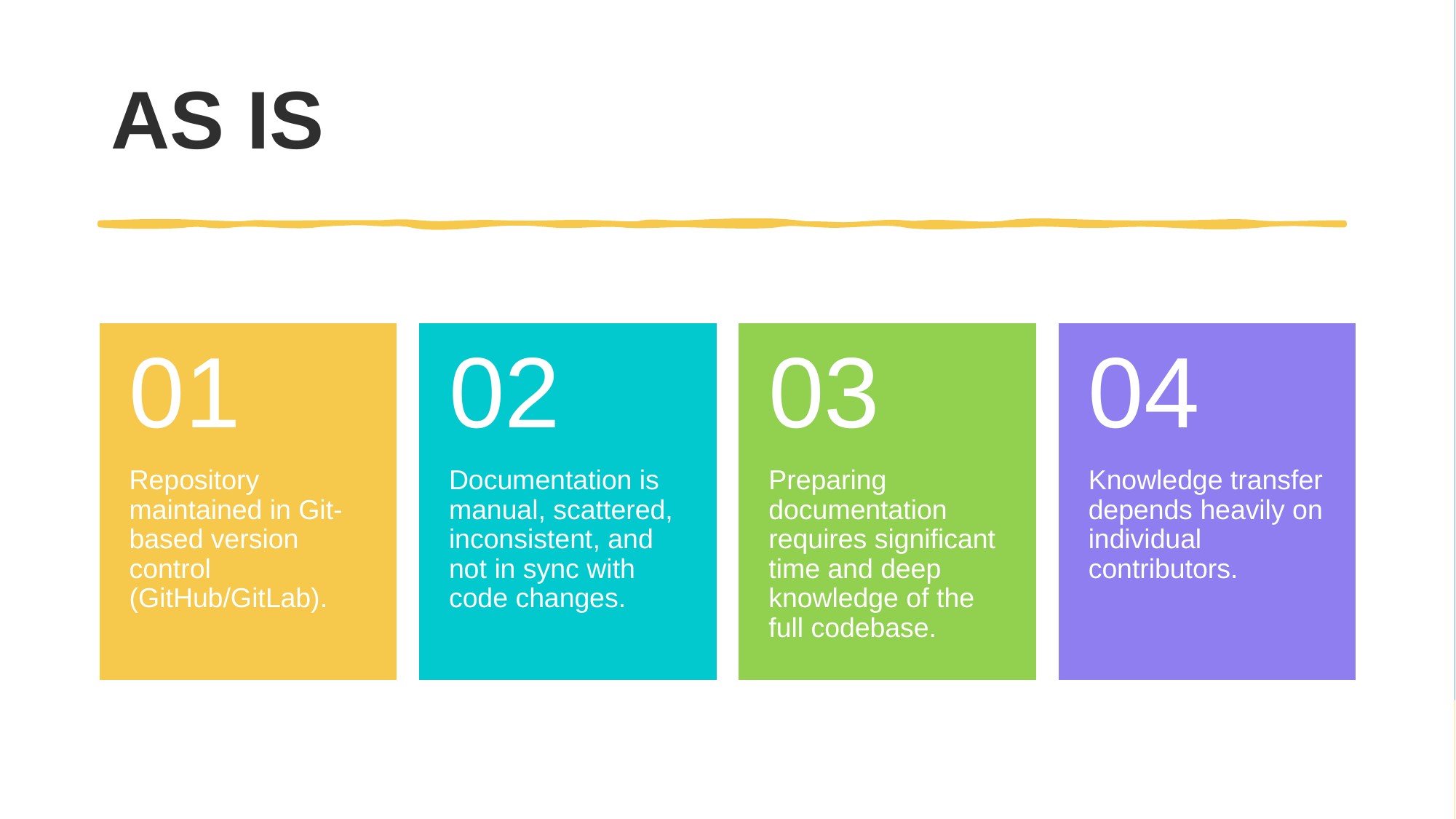

# AS IS

Repository maintained in Git-based version control (GitHub/GitLab).
01
Documentation is manual, scattered, inconsistent, and not in sync with code changes.
02
Preparing documentation requires significant time and deep knowledge of the full codebase.
03
Knowledge transfer depends heavily on individual contributors.
04